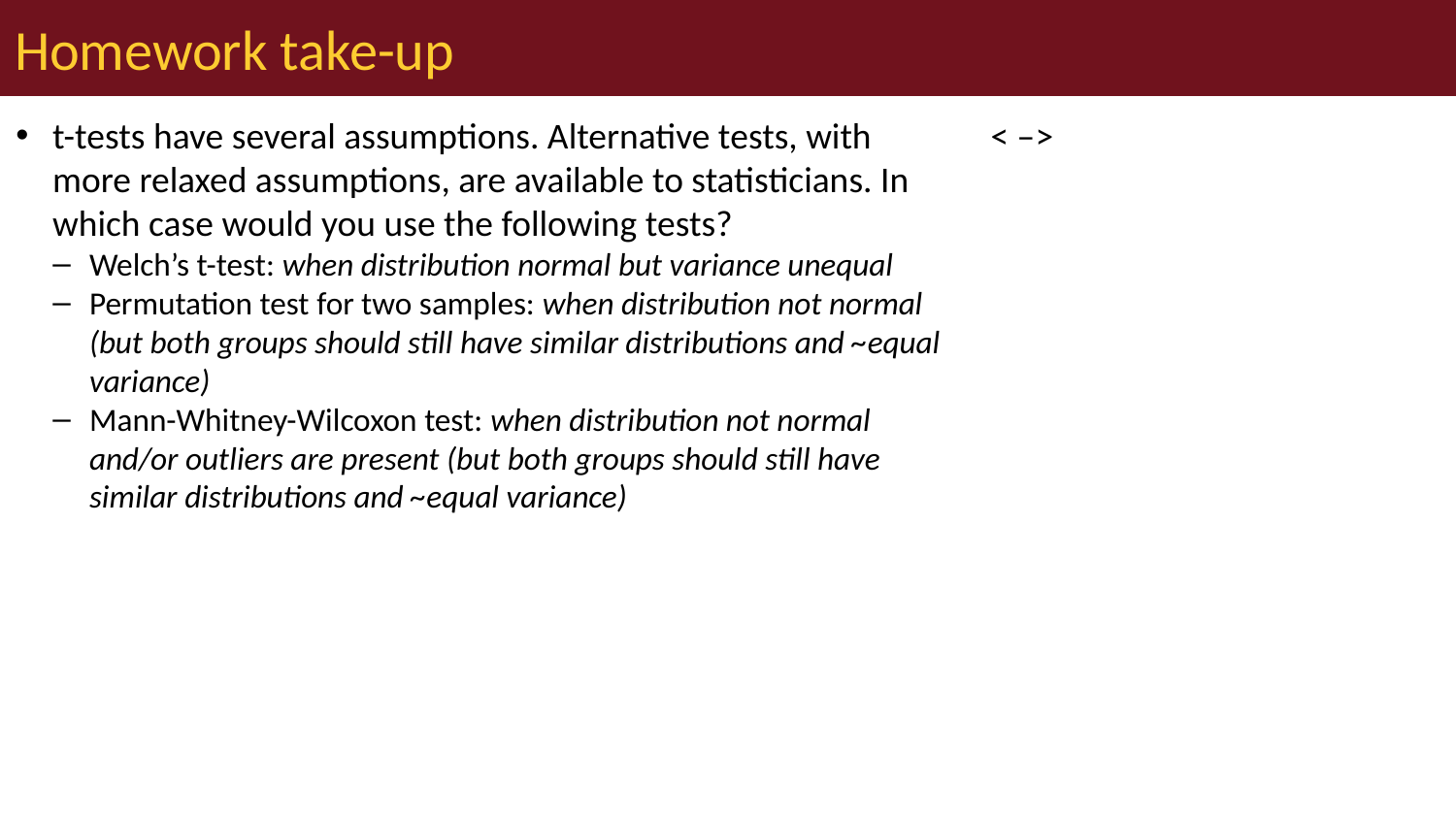

# Homework take-up
t-tests have several assumptions. Alternative tests, with more relaxed assumptions, are available to statisticians. In which case would you use the following tests?
Welch’s t-test: when distribution normal but variance unequal
Permutation test for two samples: when distribution not normal (but both groups should still have similar distributions and ~equal variance)
Mann-Whitney-Wilcoxon test: when distribution not normal and/or outliers are present (but both groups should still have similar distributions and ~equal variance)
< –>